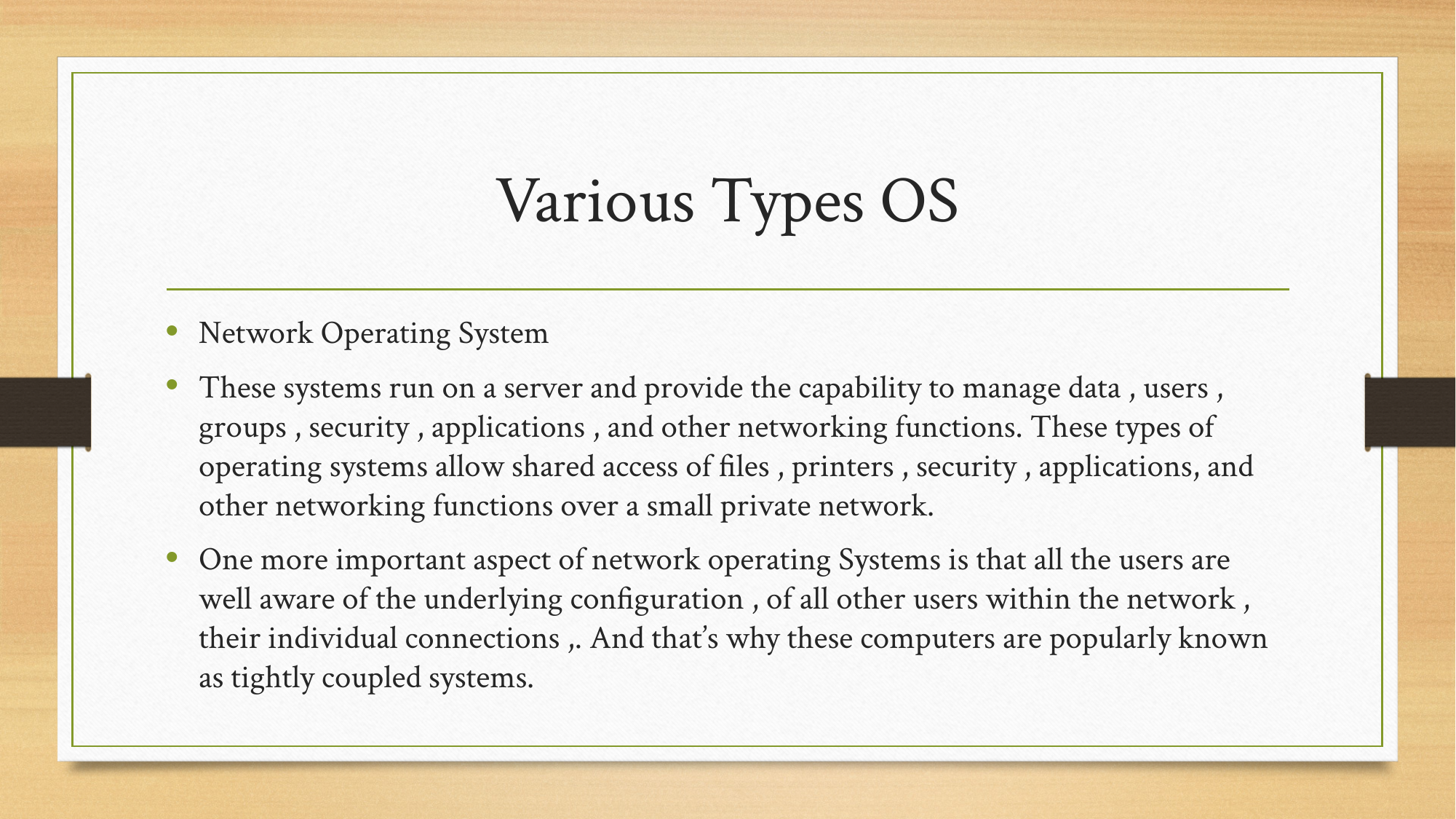

# Various Types OS
Network Operating System
These systems run on a server and provide the capability to manage data , users , groups , security , applications , and other networking functions. These types of operating systems allow shared access of files , printers , security , applications, and other networking functions over a small private network.
One more important aspect of network operating Systems is that all the users are well aware of the underlying configuration , of all other users within the network , their individual connections ,. And that’s why these computers are popularly known as tightly coupled systems.